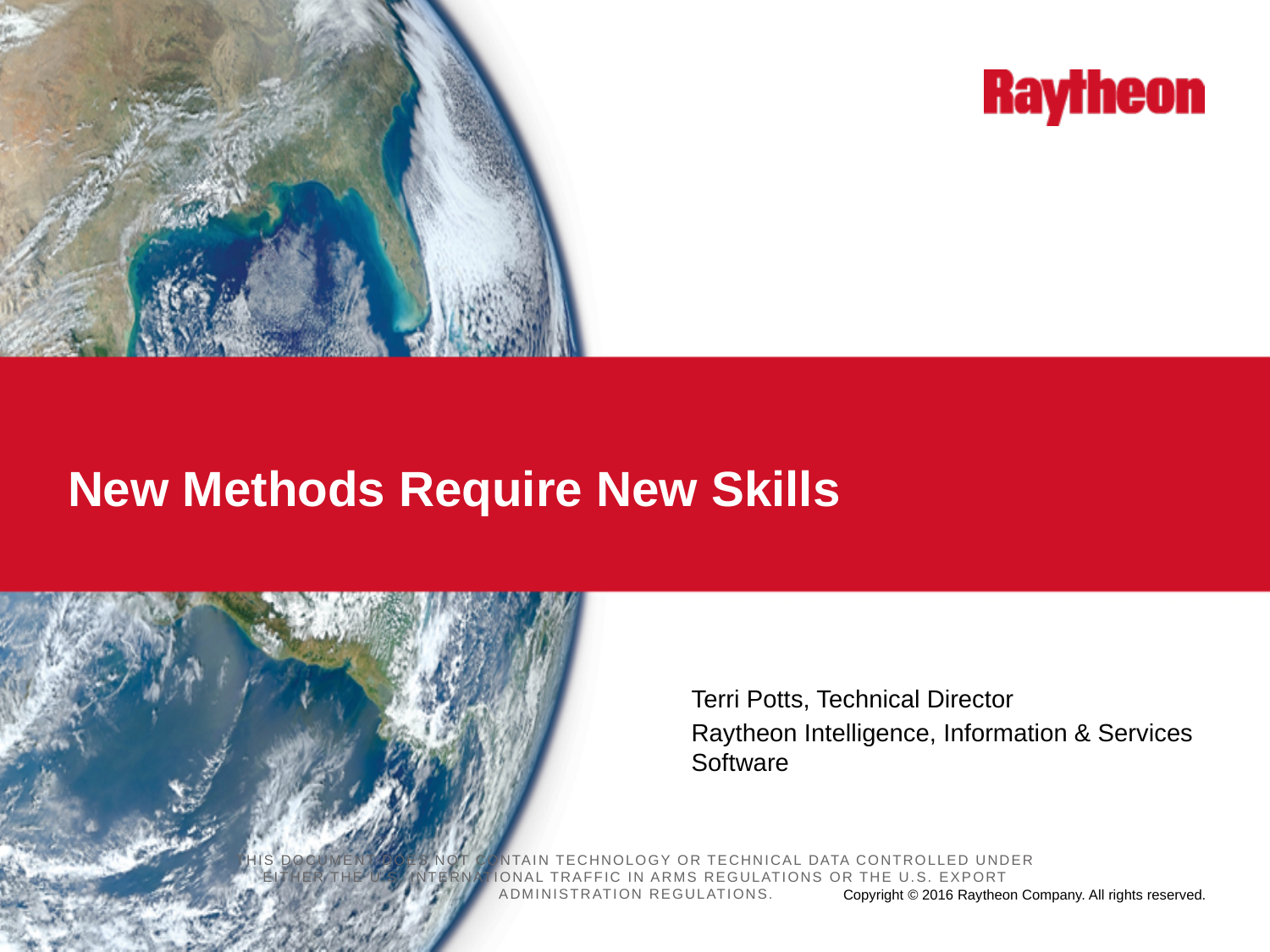

# New Methods Require New Skills
Terri Potts, Technical Director
Raytheon Intelligence, Information & Services Software
This document does not contain technology or Technical Data controlled under either the U.S. International Traffic in Arms Regulations or the U.S. Export Administration Regulations.